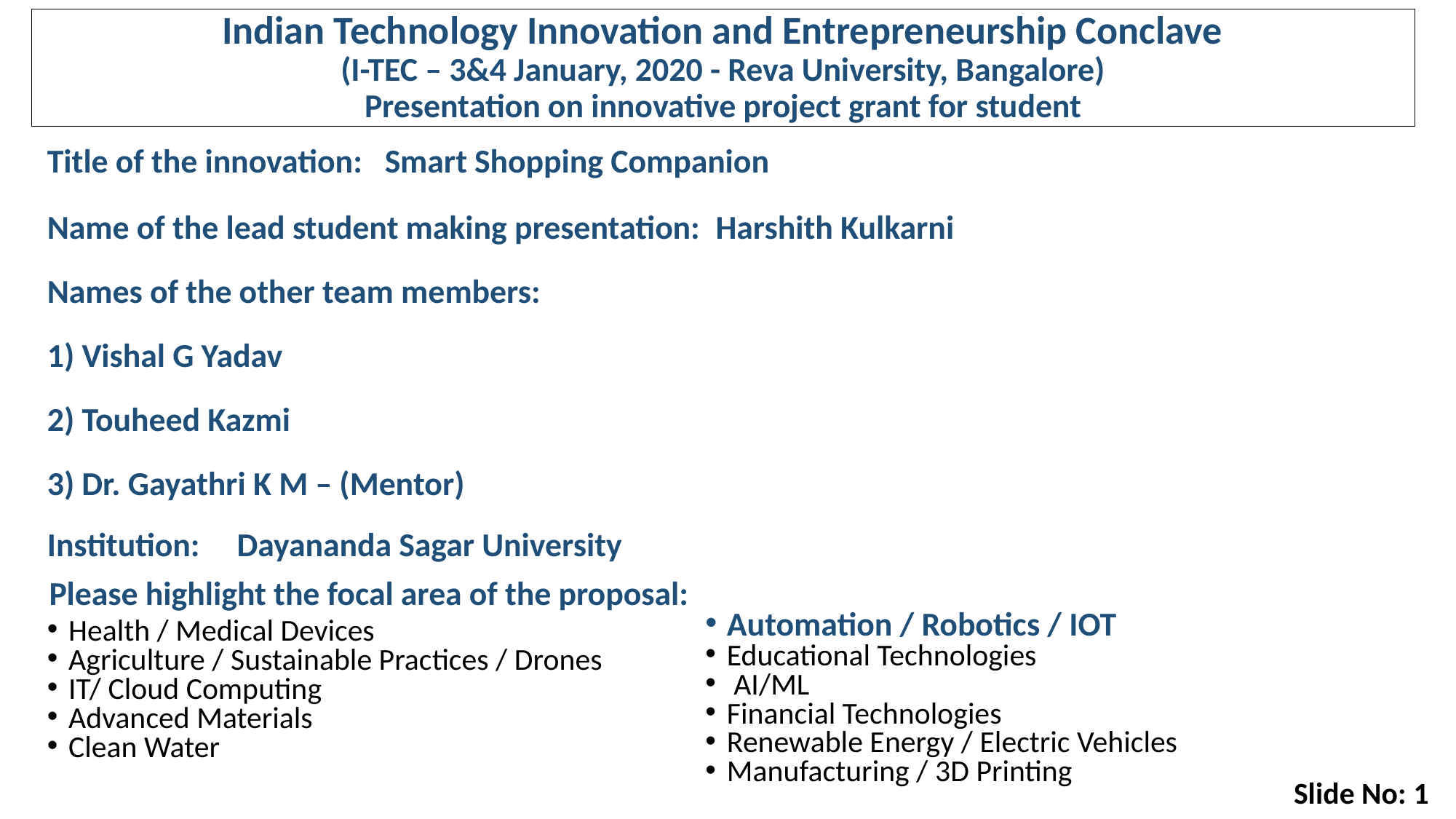

# Indian Technology Innovation and Entrepreneurship Conclave (I-TEC – 3&4 January, 2020 - Reva University, Bangalore) Presentation on innovative project grant for student
Title of the innovation:   Smart Shopping Companion

Name of the lead student making presentation:  Harshith Kulkarni

Names of the other team members:

1) Vishal G Yadav

2) Touheed Kazmi

3) Dr. Gayathri K M – (Mentor)

Institution:     Dayananda Sagar University
Please highlight the focal area of the proposal:
Automation / Robotics / IOT
Educational Technologies
 AI/ML
Financial Technologies
Renewable Energy / Electric Vehicles
Manufacturing / 3D Printing
Health / Medical Devices
Agriculture / Sustainable Practices / Drones
IT/ Cloud Computing
Advanced Materials
Clean Water
Slide No: 1